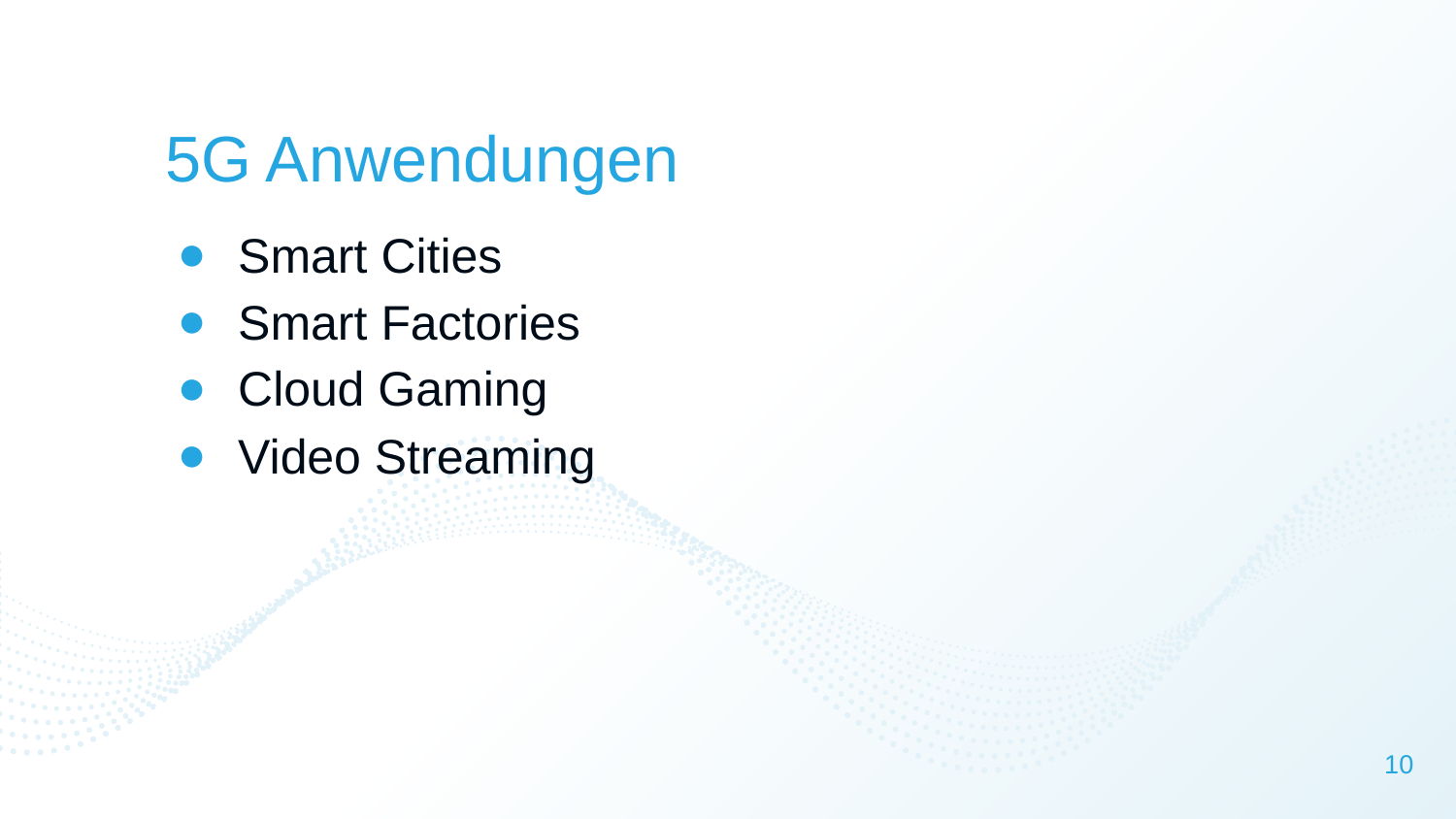

# 5G Anwendungen
Smart Cities
Smart Factories
Cloud Gaming
Video Streaming
10